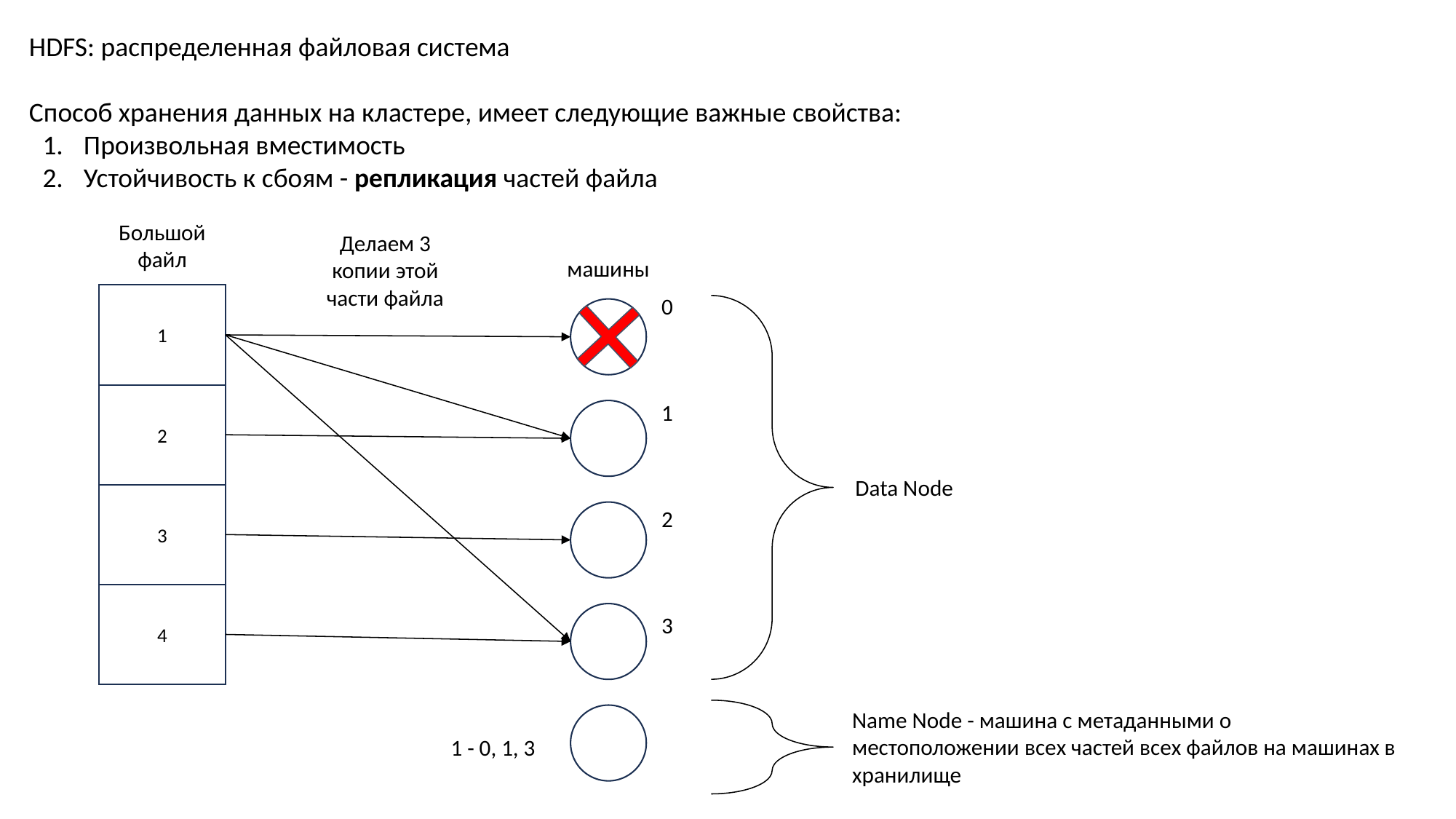

HDFS: распределенная файловая система

Способ хранения данных на кластере, имеет следующие важные свойства:
Произвольная вместимость
Устойчивость к сбоям - репликация частей файла
Большой файл
Делаем 3 копии этой части файла
машины
1
0

2
1

Data Node
3
2

4

3

Name Node - машина с метаданными о местоположении всех частей всех файлов на машинах в хранилище

1 - 0, 1, 3